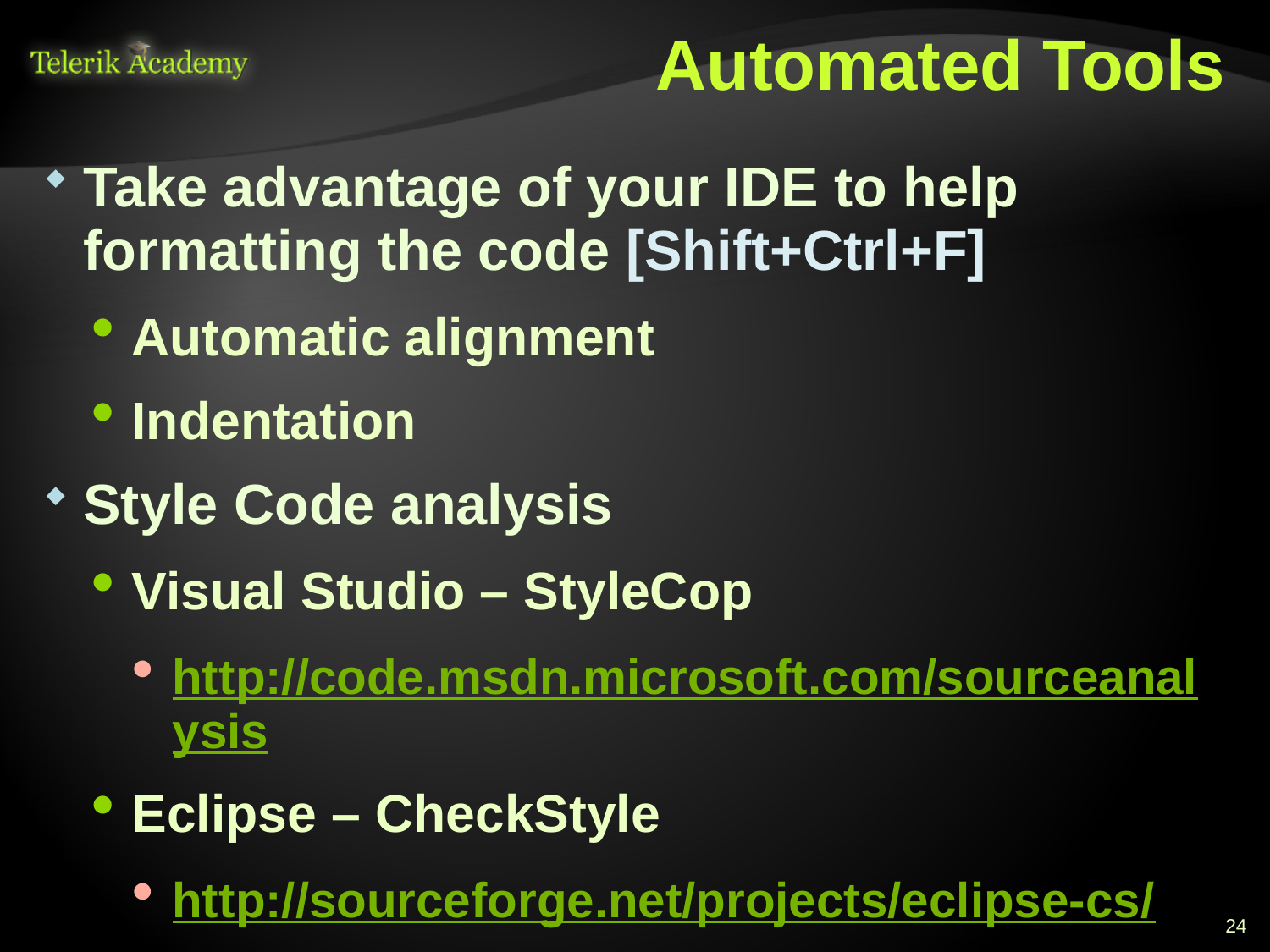

# Automated Tools
Take advantage of your IDE to help formatting the code [Shift+Ctrl+F]
Automatic alignment
Indentation
Style Code analysis
Visual Studio – StyleCop
http://code.msdn.microsoft.com/sourceanalysis
Eclipse – CheckStyle
http://sourceforge.net/projects/eclipse-cs/
24